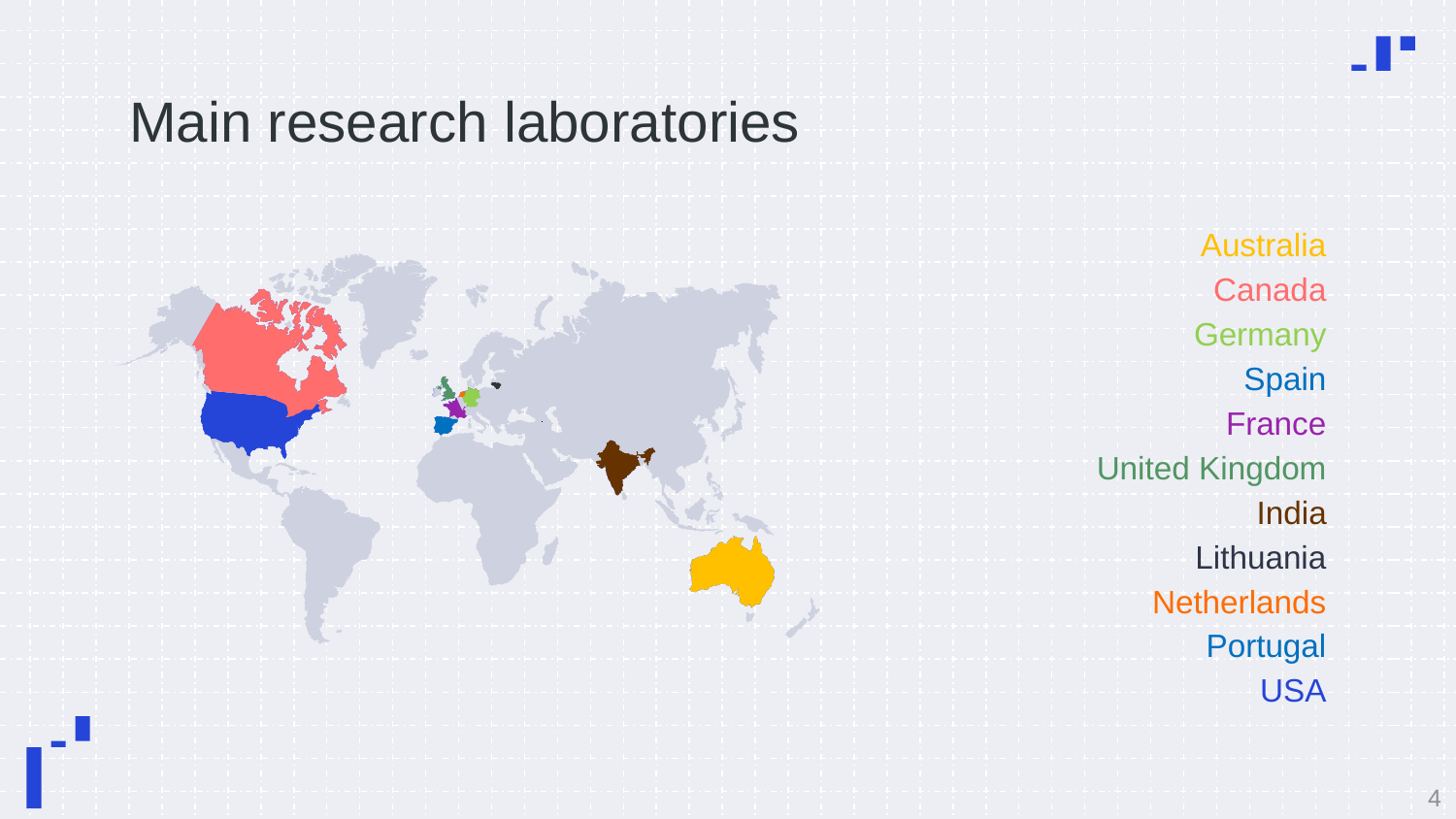

# Main research laboratories
Australia
Canada
Germany
Spain
France
United Kingdom
India
Lithuania
Netherlands
Portugal
USA

4